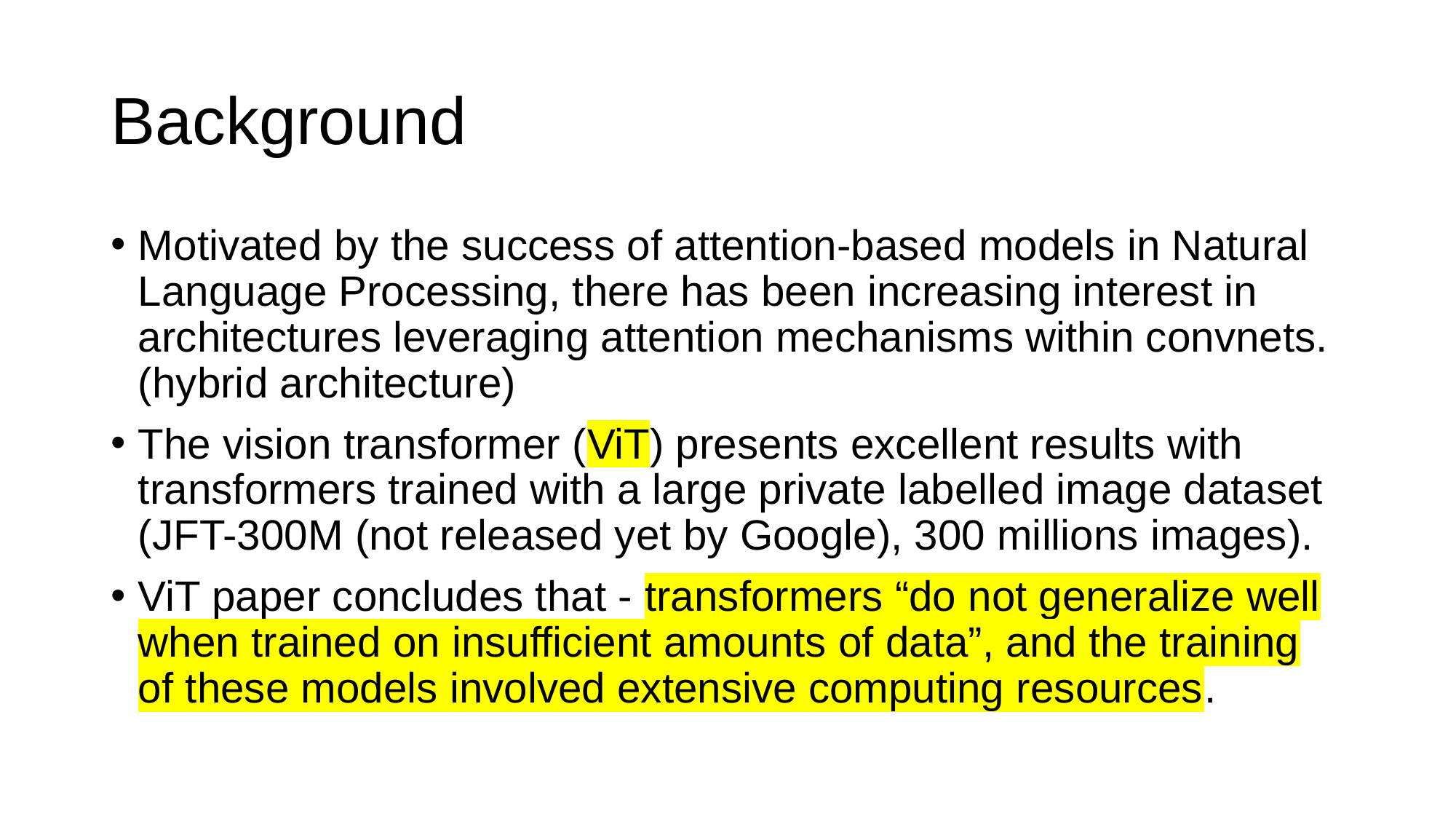

# Background
Motivated by the success of attention-based models in Natural Language Processing, there has been increasing interest in architectures leveraging attention mechanisms within convnets. (hybrid architecture)
The vision transformer (ViT) presents excellent results with transformers trained with a large private labelled image dataset (JFT-300M (not released yet by Google), 300 millions images).
ViT paper concludes that - transformers “do not generalize well when trained on insufficient amounts of data”, and the training of these models involved extensive computing resources.